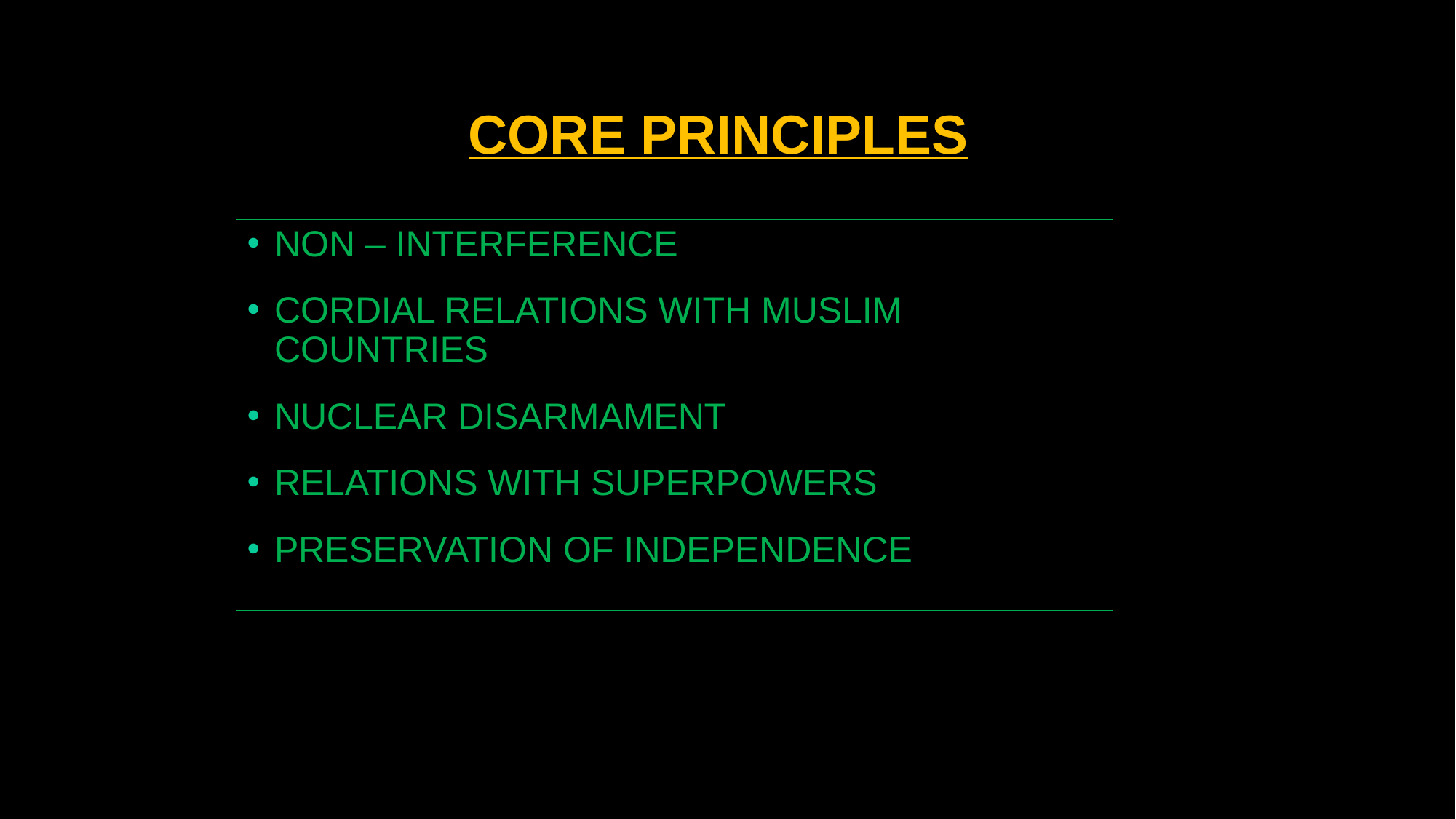

# CORE PRINCIPLES

NON – INTERFERENCE
CORDIAL RELATIONS WITH MUSLIM COUNTRIES
NUCLEAR DISARMAMENT
RELATIONS WITH SUPERPOWERS
PRESERVATION OF INDEPENDENCE